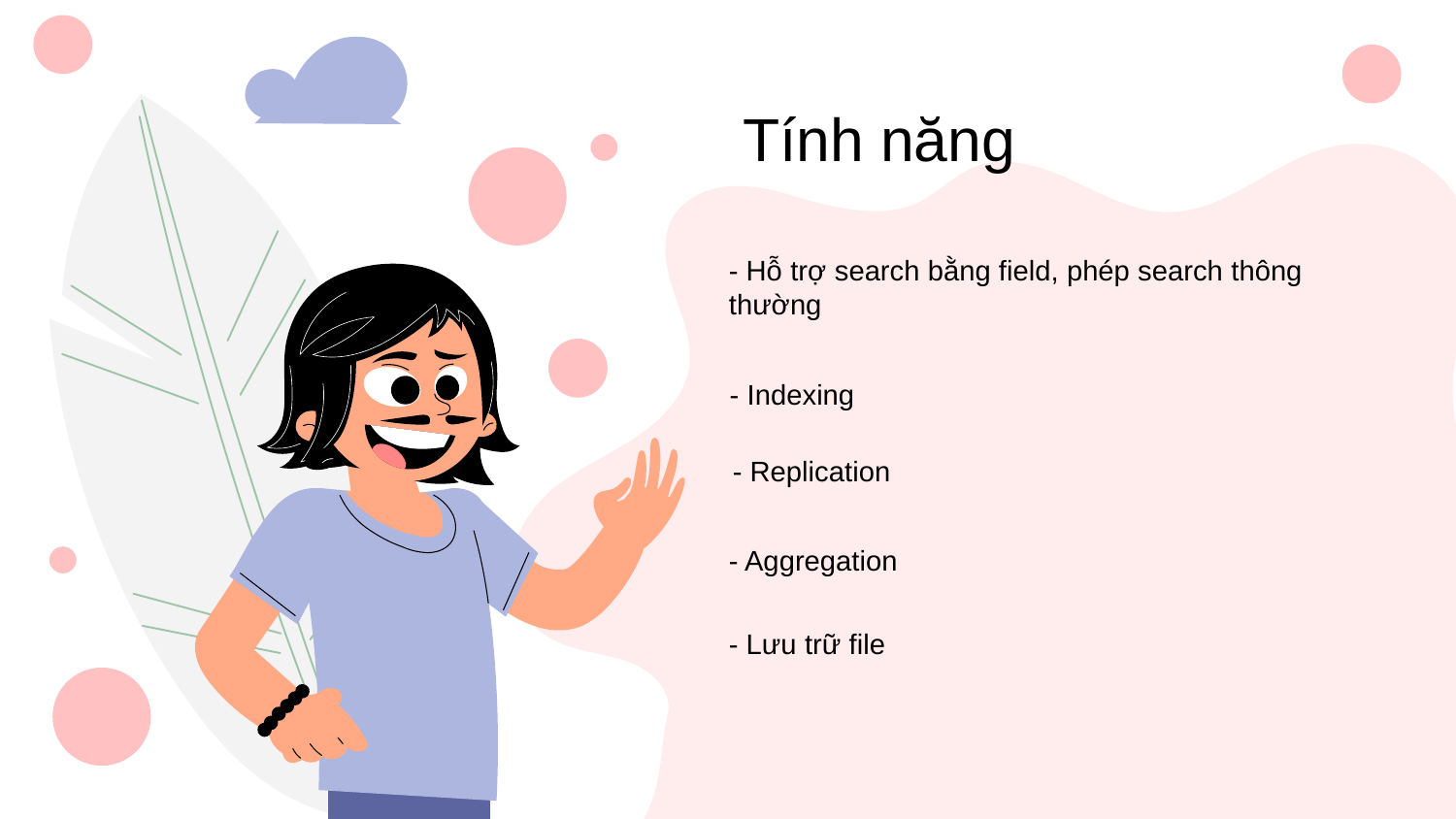

# Tính năng
- Hỗ trợ search bằng field, phép search thông thường
- Indexing
- Replication
- Aggregation
- Lưu trữ file